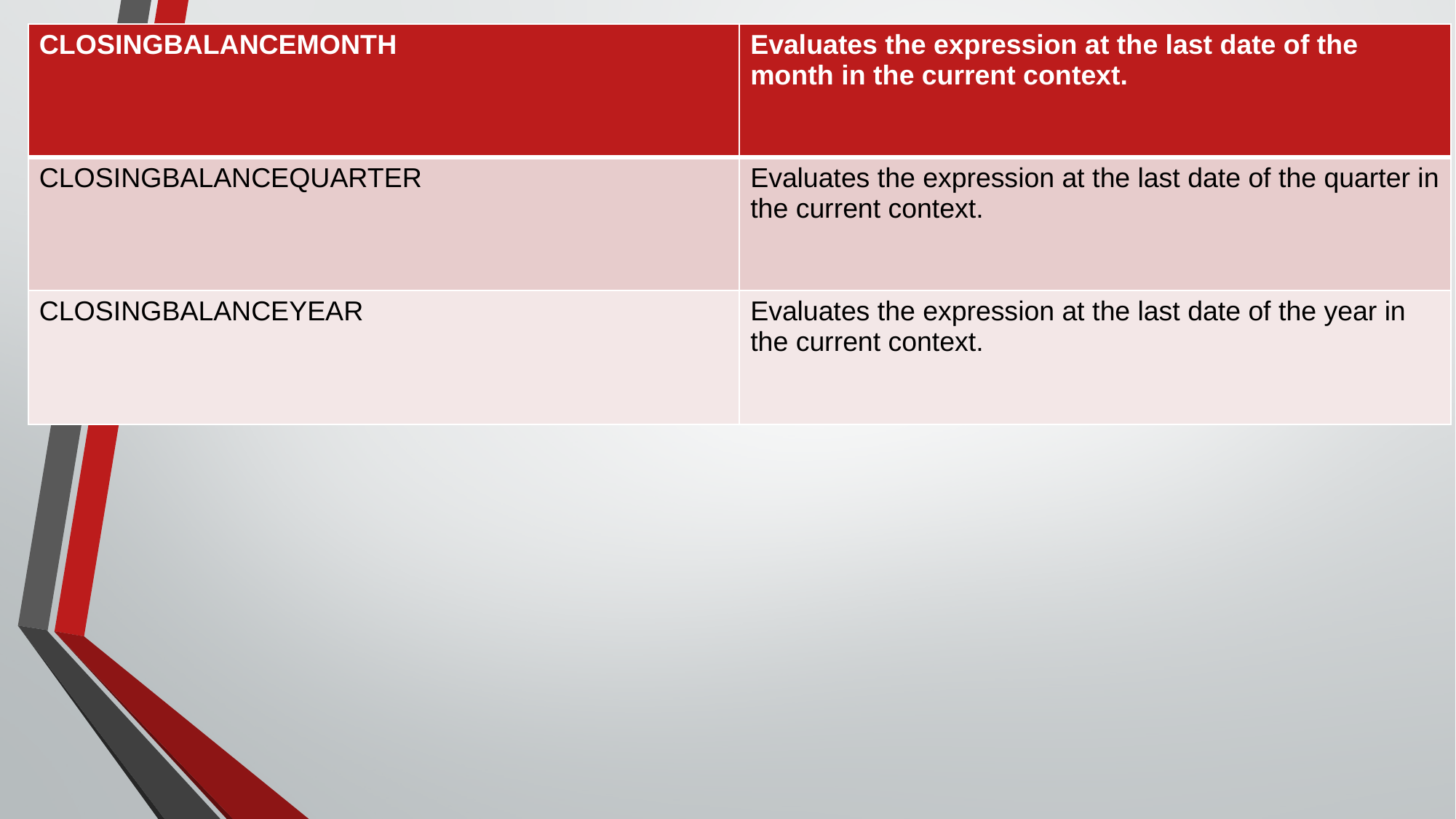

| CLOSINGBALANCEMONTH | Evaluates the expression at the last date of the month in the current context. |
| --- | --- |
| CLOSINGBALANCEQUARTER | Evaluates the expression at the last date of the quarter in the current context. |
| CLOSINGBALANCEYEAR | Evaluates the expression at the last date of the year in the current context. |